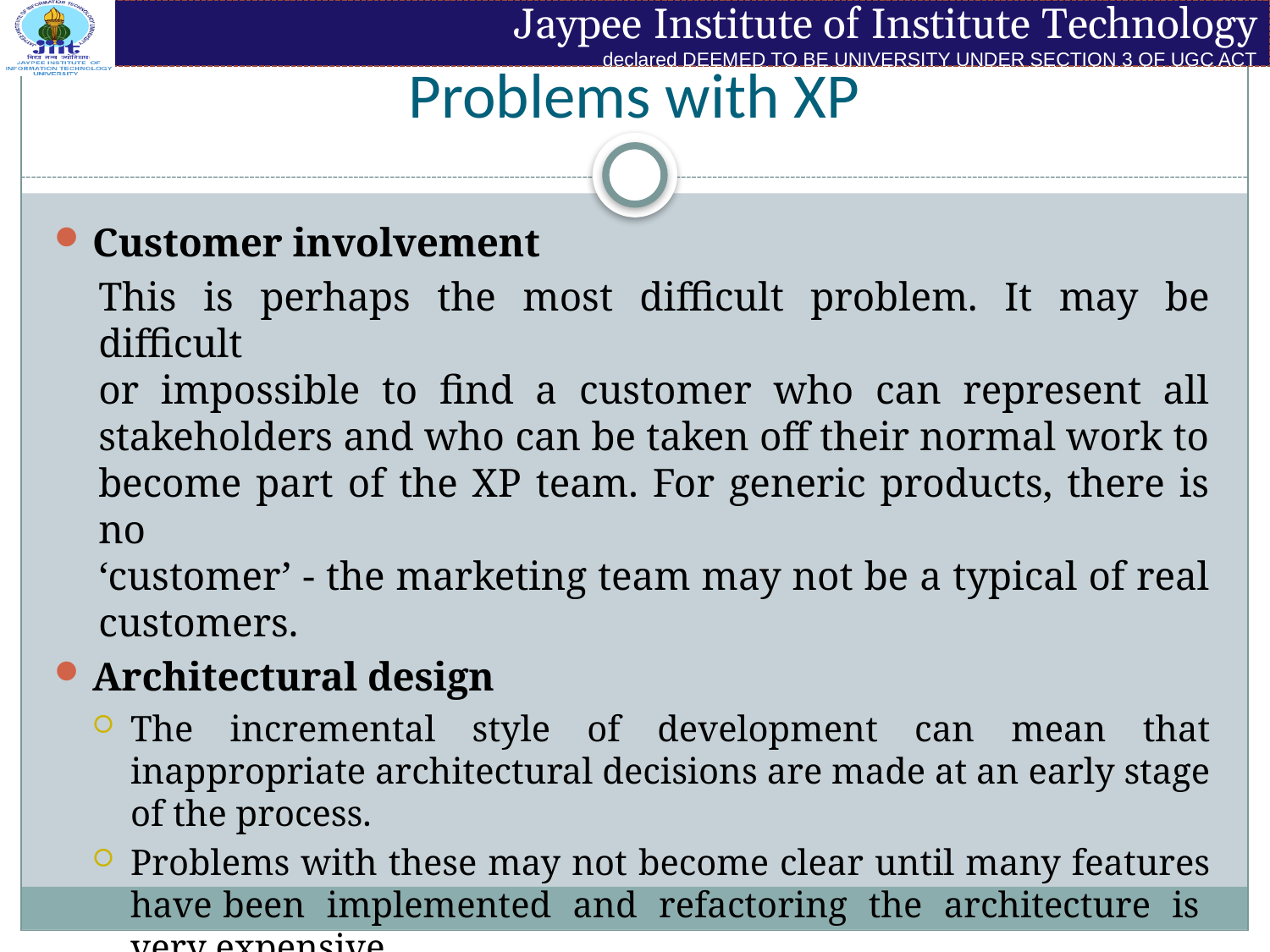

# Problems with XP
Customer involvement
This is perhaps the most difficult problem. It may be difficult
or  impossible  to  find  a  customer  who  can  represent  all
stakeholders and who can be taken off their normal work to
become part of the XP team. For generic products, there is no
‘customer’ - the marketing team may not be a typical of real
customers.
Architectural design
The incremental style of development can mean that inappropriate architectural decisions are made at an early stage of the process.
Problems with these may not become clear until many features have been  implemented  and  refactoring  the  architecture  is  very expensive.